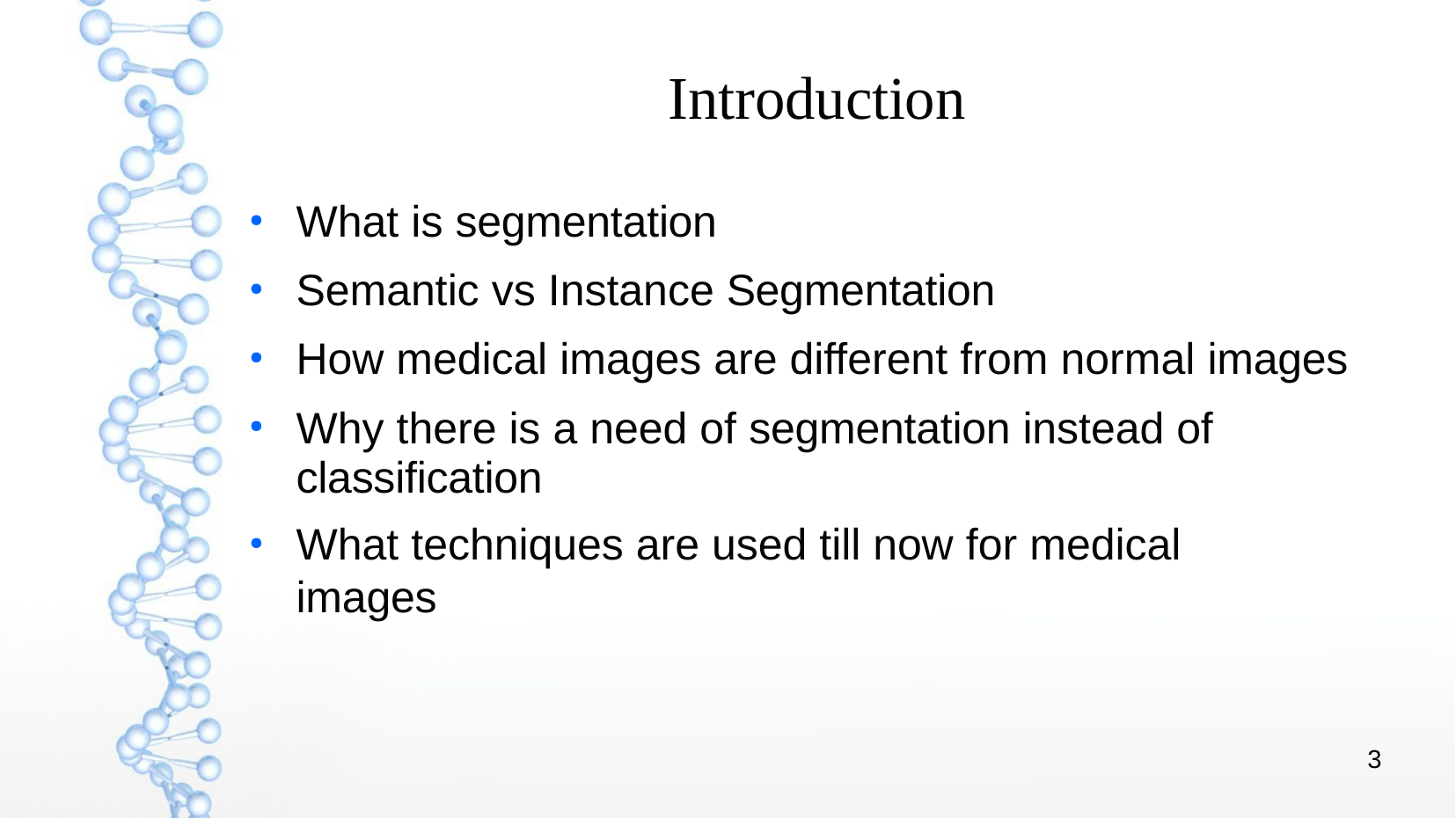

# Introduction
What is segmentation
Semantic vs Instance Segmentation
How medical images are different from normal images
Why there is a need of segmentation instead of classification
What techniques are used till now for medical images
●
●
●
●
●
3